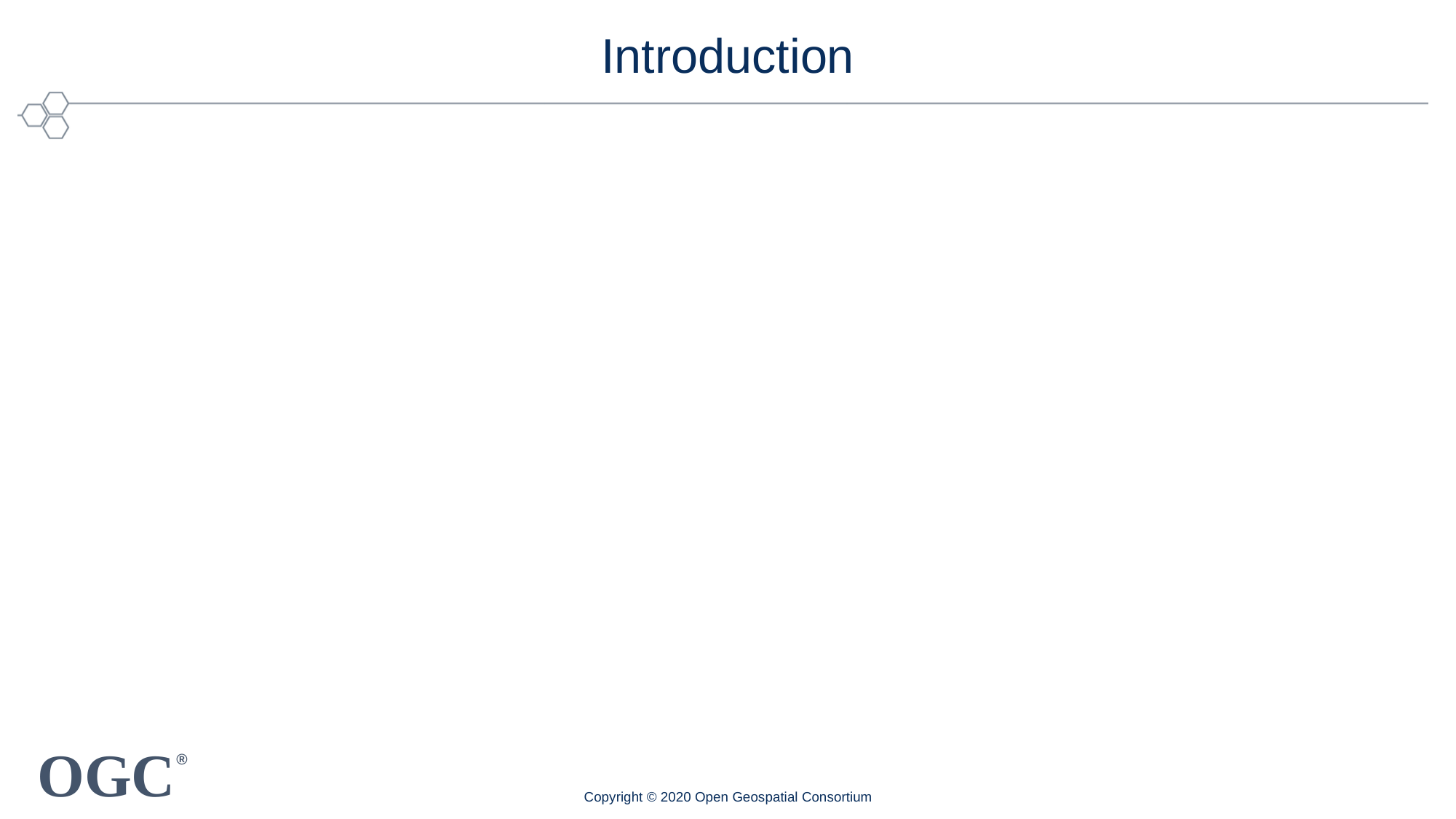

# Introduction

Copyright © 2020 Open Geospatial Consortium